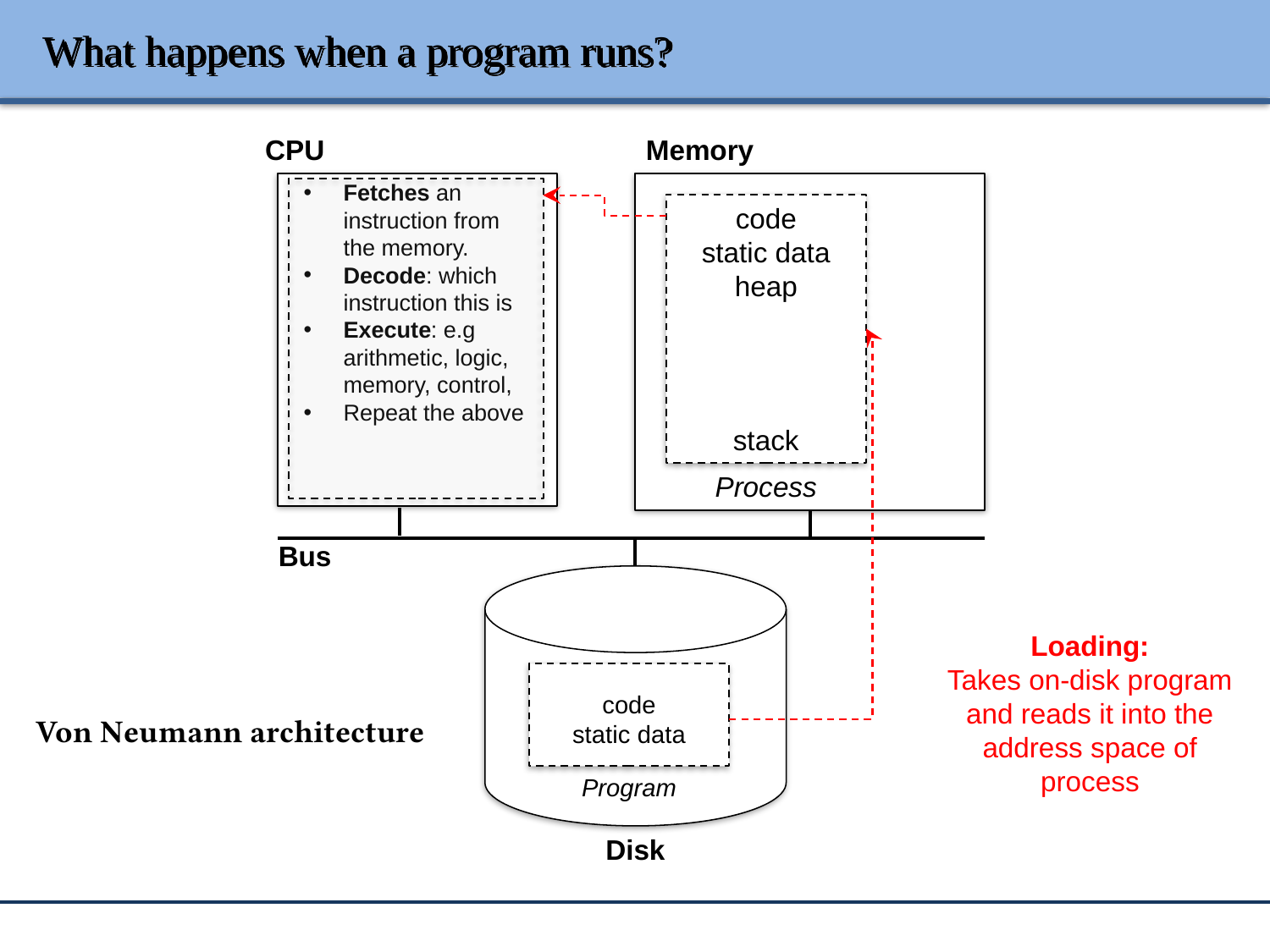

# What happens when a program runs?
CPU
Memory
Fetches an instruction from the memory.
Decode: which instruction this is
Execute: e.g arithmetic, logic, memory, control,
Repeat the above

code
static data
heap
stack
Process
Bus

Loading:
Takes on-disk program
and reads it into the address space of process

code
static data
Von Neumann architecture
Program
Disk